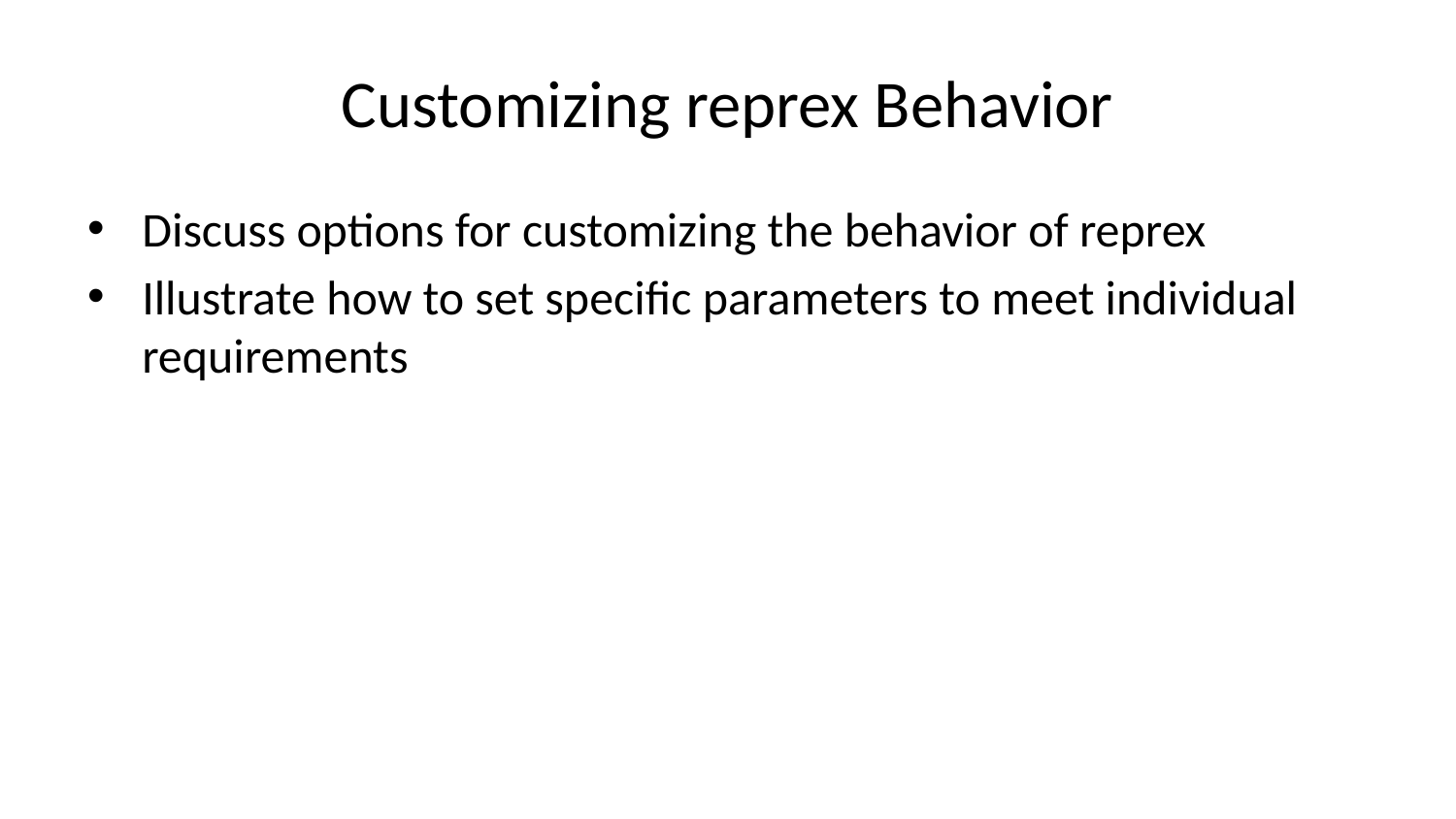

# Customizing reprex Behavior
Discuss options for customizing the behavior of reprex
Illustrate how to set specific parameters to meet individual requirements